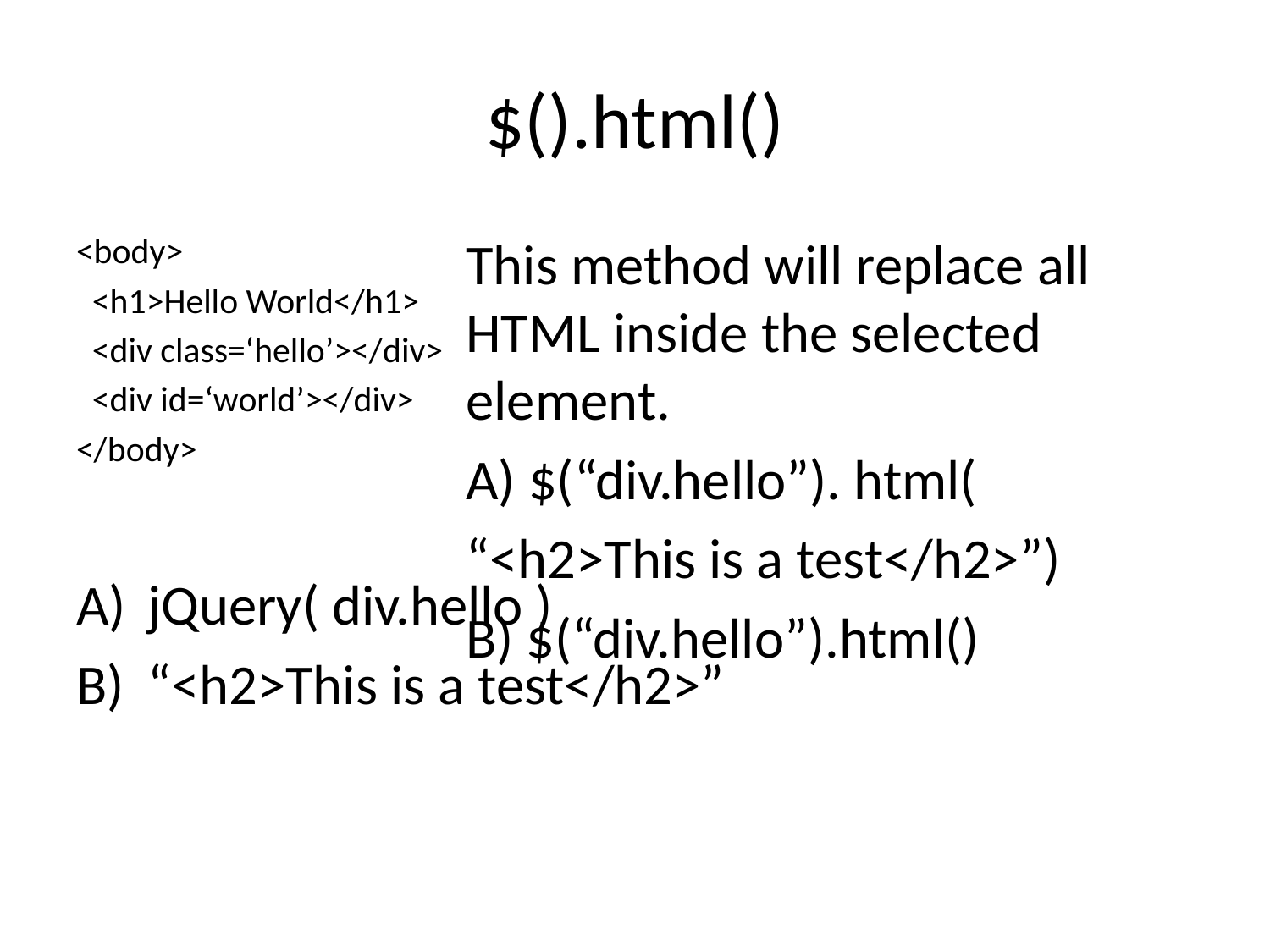

# $().html()
<body>
  <h1>Hello World</h1>
  <div class=‘hello’></div>
  <div id=‘world’></div>
</body>
This method will replace all HTML inside the selected element.
A) $(“div.hello”). html(
“<h2>This is a test</h2>”)
B) $(“div.hello”).html()
jQuery( div.hello )
“<h2>This is a test</h2>”